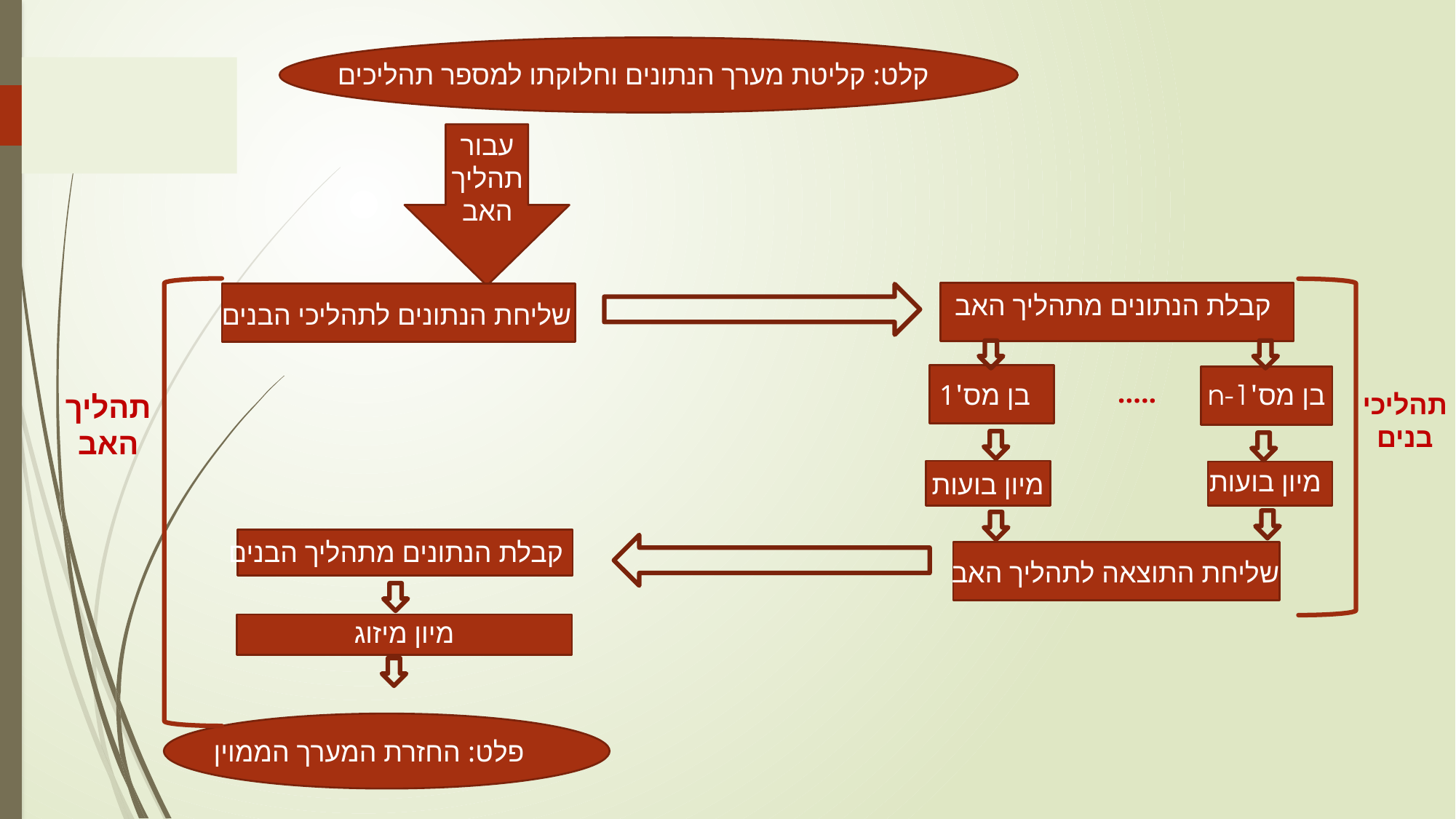

קלט: קליטת מערך הנתונים וחלוקתו למספר תהליכים

עבור תהליך האב

קבלת הנתונים מתהליך האב

שליחת הנתונים לתהליכי הבנים

.....
בן מס'1
בן מס'n-1
תהליכי בנים
תהליך האב

מיון בועות

מיון בועות

קבלת הנתונים מתהליך הבנים

שליחת התוצאה לתהליך האב

מיון מיזוג

פלט: החזרת המערך הממוין